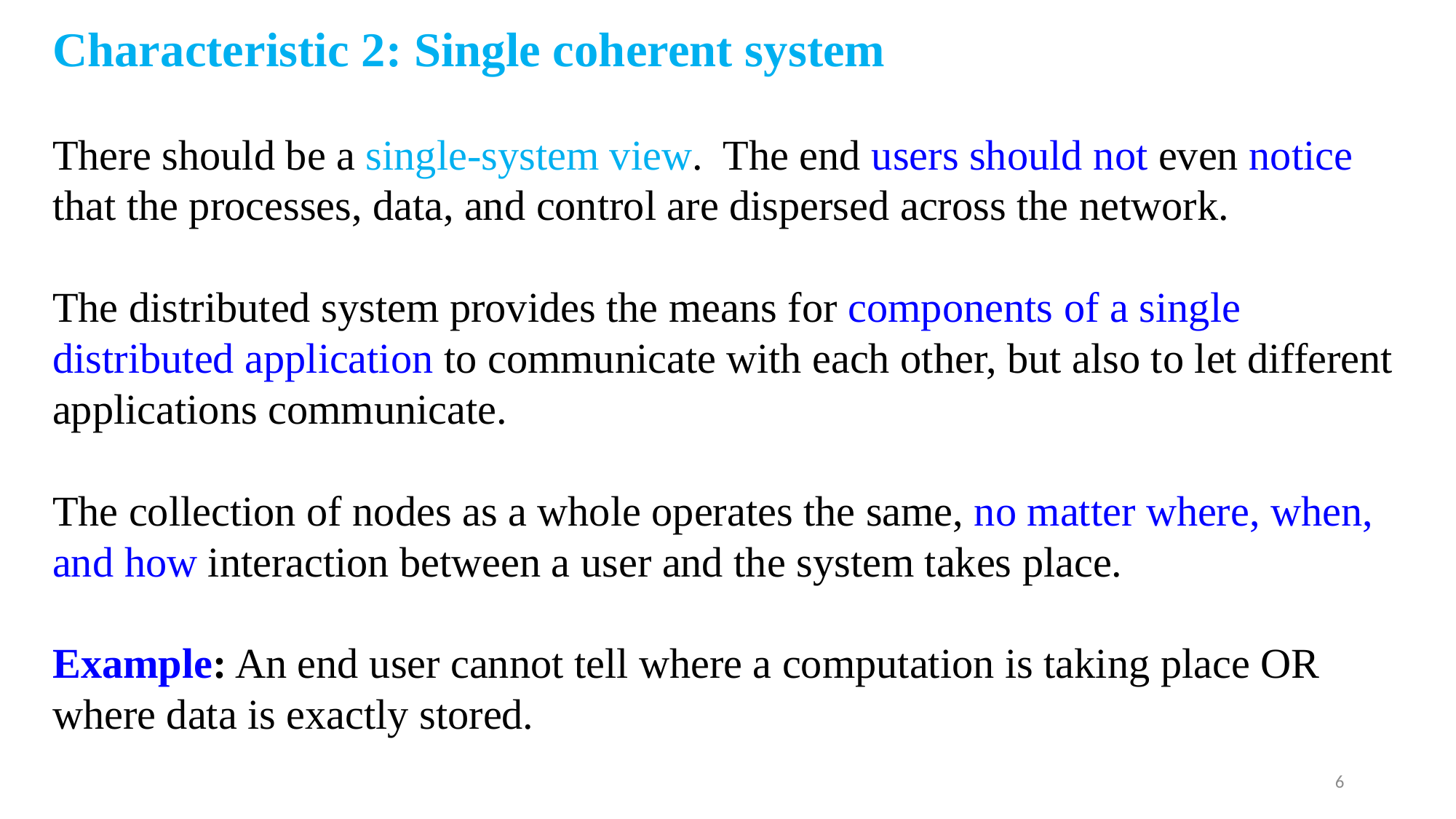

# Characteristic 2: Single coherent system There should be a single-system view.  The end users should not even notice that the processes, data, and control are dispersed across the network. The distributed system provides the means for components of a single distributed application to communicate with each other, but also to let different applications communicate. The collection of nodes as a whole operates the same, no matter where, when,  and how interaction between a user and the system takes place. Example: An end user cannot tell where a computation is taking place OR where data is exactly stored.
6